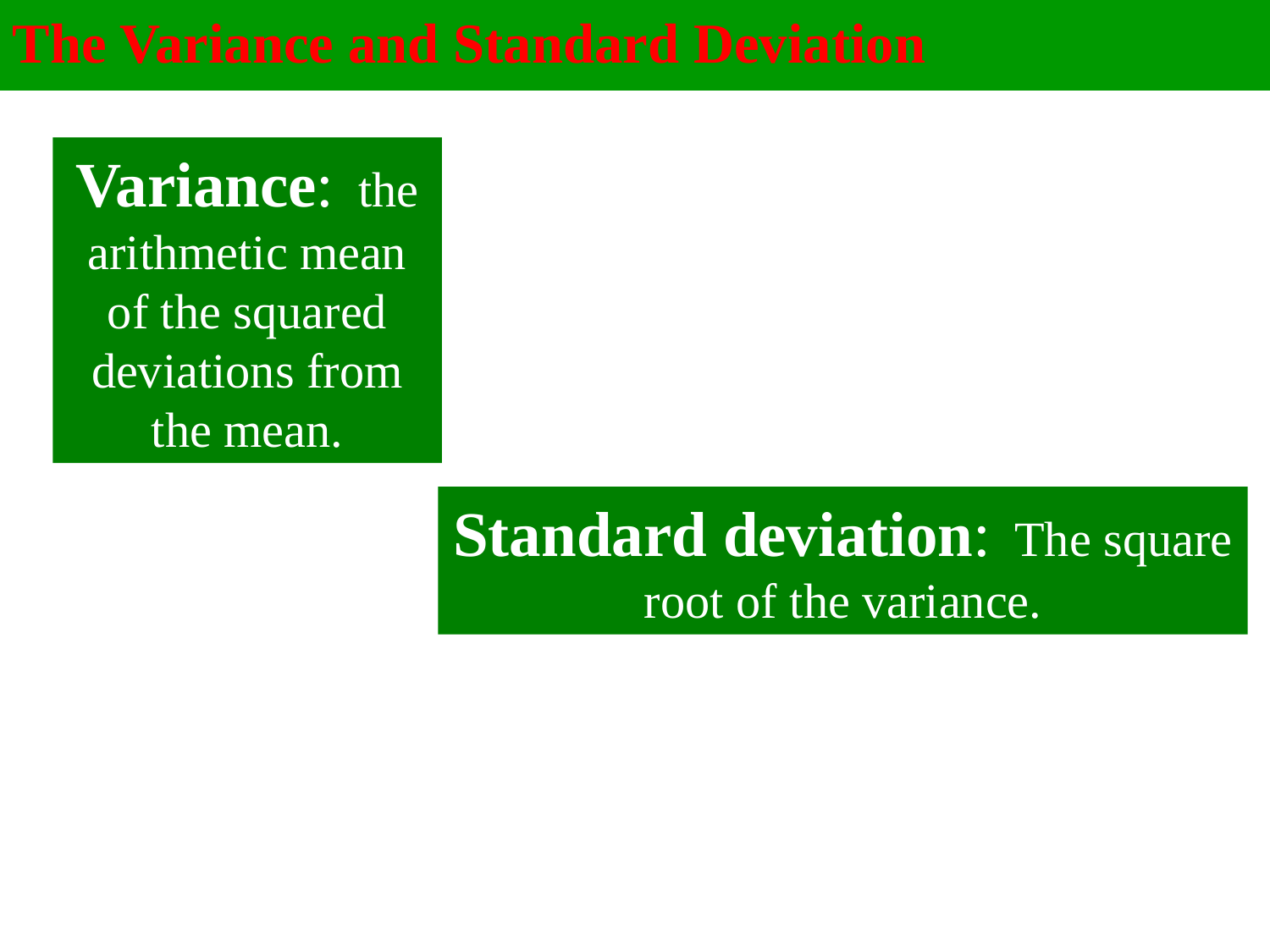

The Variance and Standard Deviation
 3- 30
Variance:  the arithmetic mean of the squared deviations from the mean.
Standard deviation:  The square root of the variance.